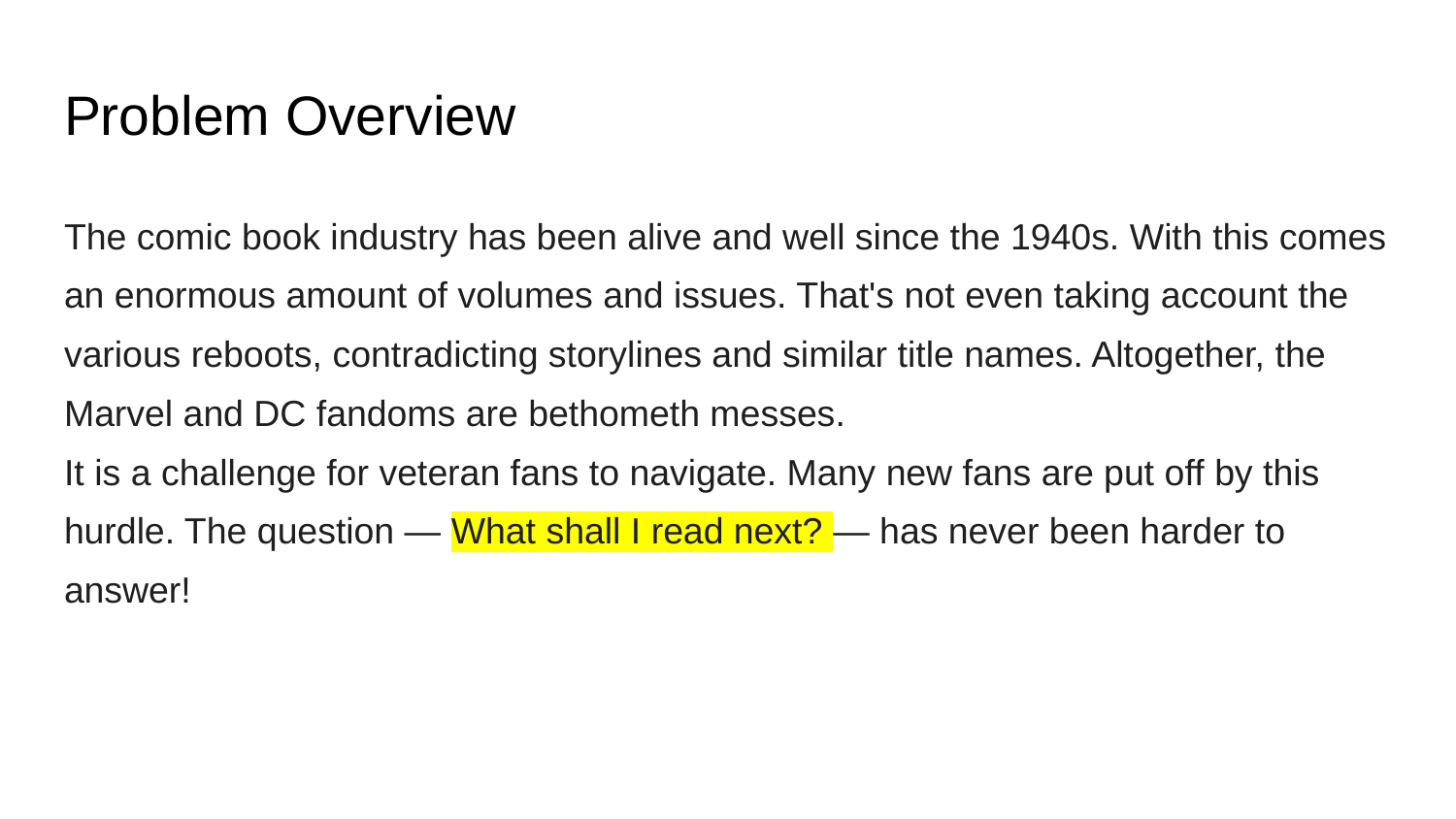

# Problem Overview
The comic book industry has been alive and well since the 1940s. With this comes an enormous amount of volumes and issues. That's not even taking account the various reboots, contradicting storylines and similar title names. Altogether, the Marvel and DC fandoms are bethometh messes.
It is a challenge for veteran fans to navigate. Many new fans are put off by this hurdle. The question — What shall I read next? — has never been harder to answer!